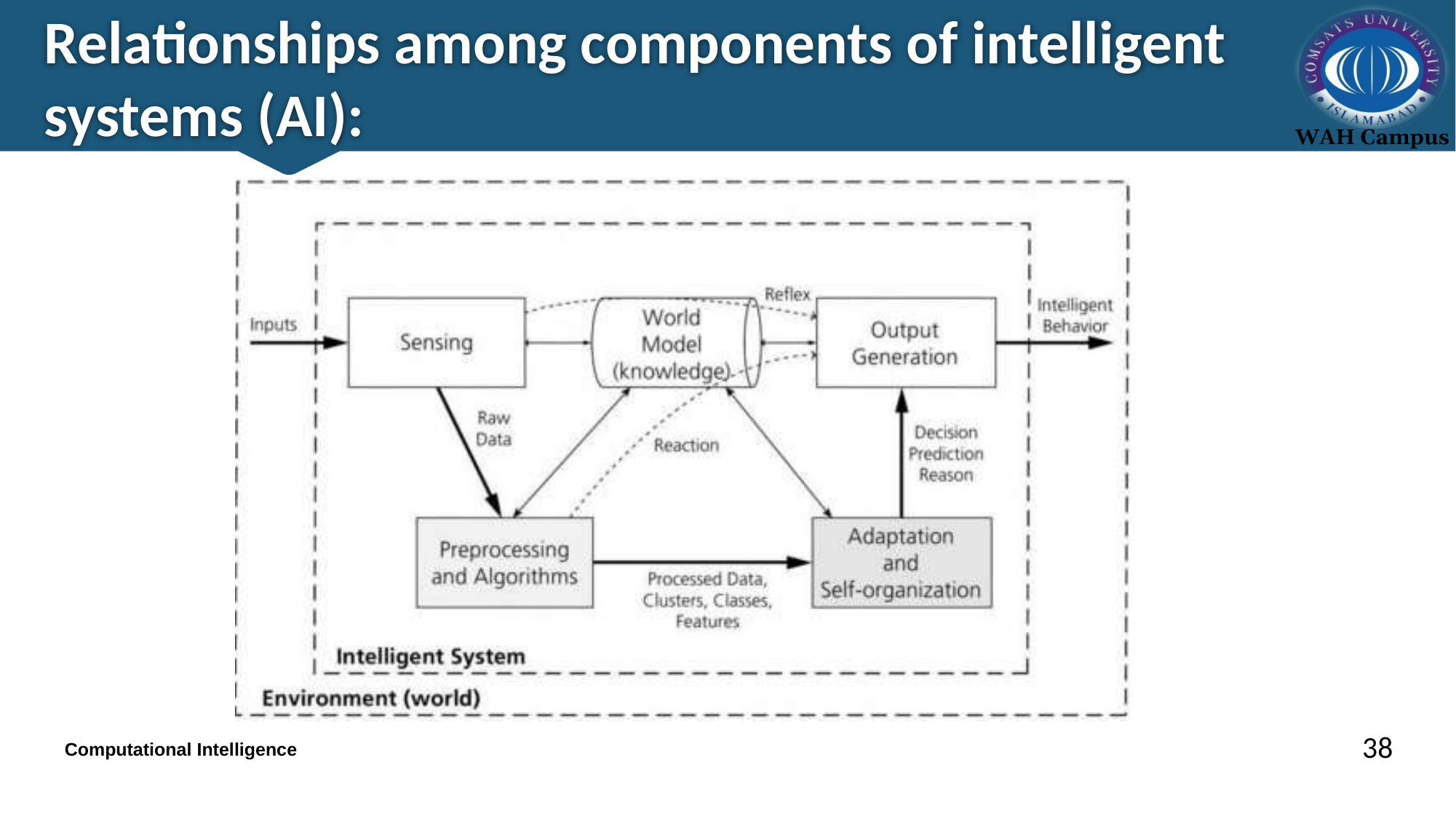

# Relationships among components of intelligent systems (AI):

38
Computational Intelligence